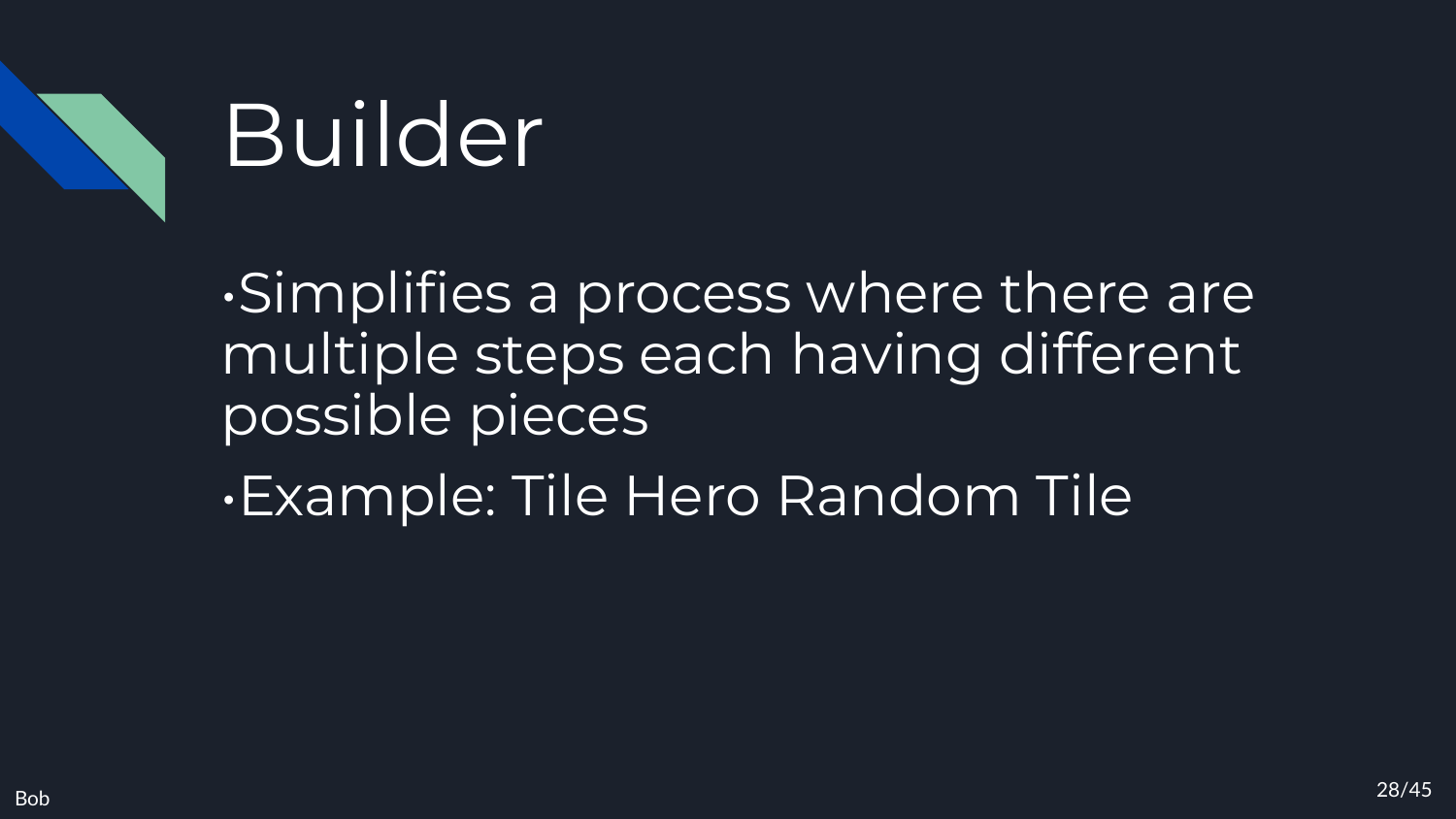

# Builder
•Simplifies a process where there are multiple steps each having different possible pieces
•Example: Tile Hero Random Tile

28/45
Bob